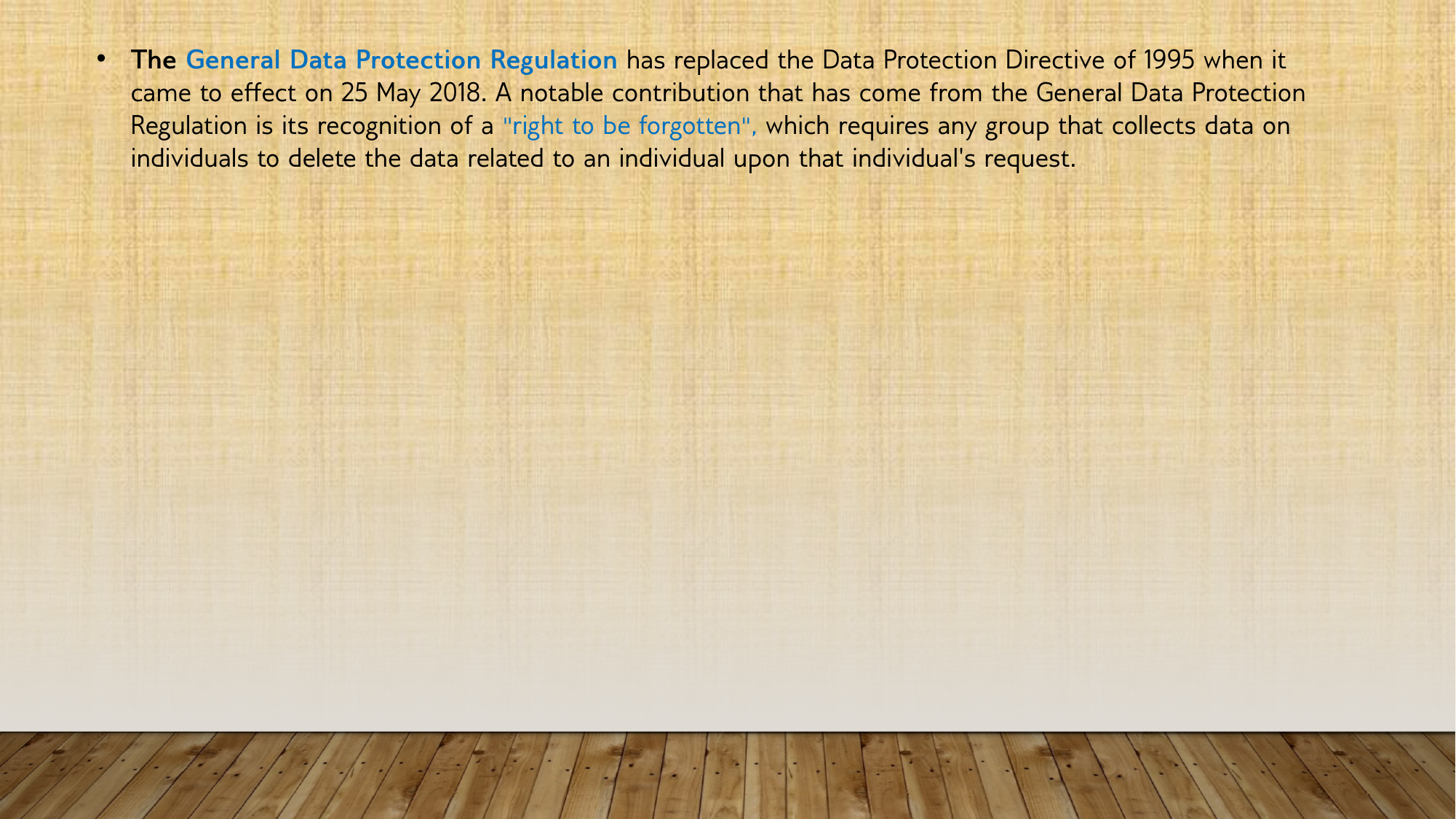

The General Data Protection Regulation has replaced the Data Protection Directive of 1995 when it came to effect on 25 May 2018. A notable contribution that has come from the General Data Protection Regulation is its recognition of a "right to be forgotten", which requires any group that collects data on individuals to delete the data related to an individual upon that individual's request.